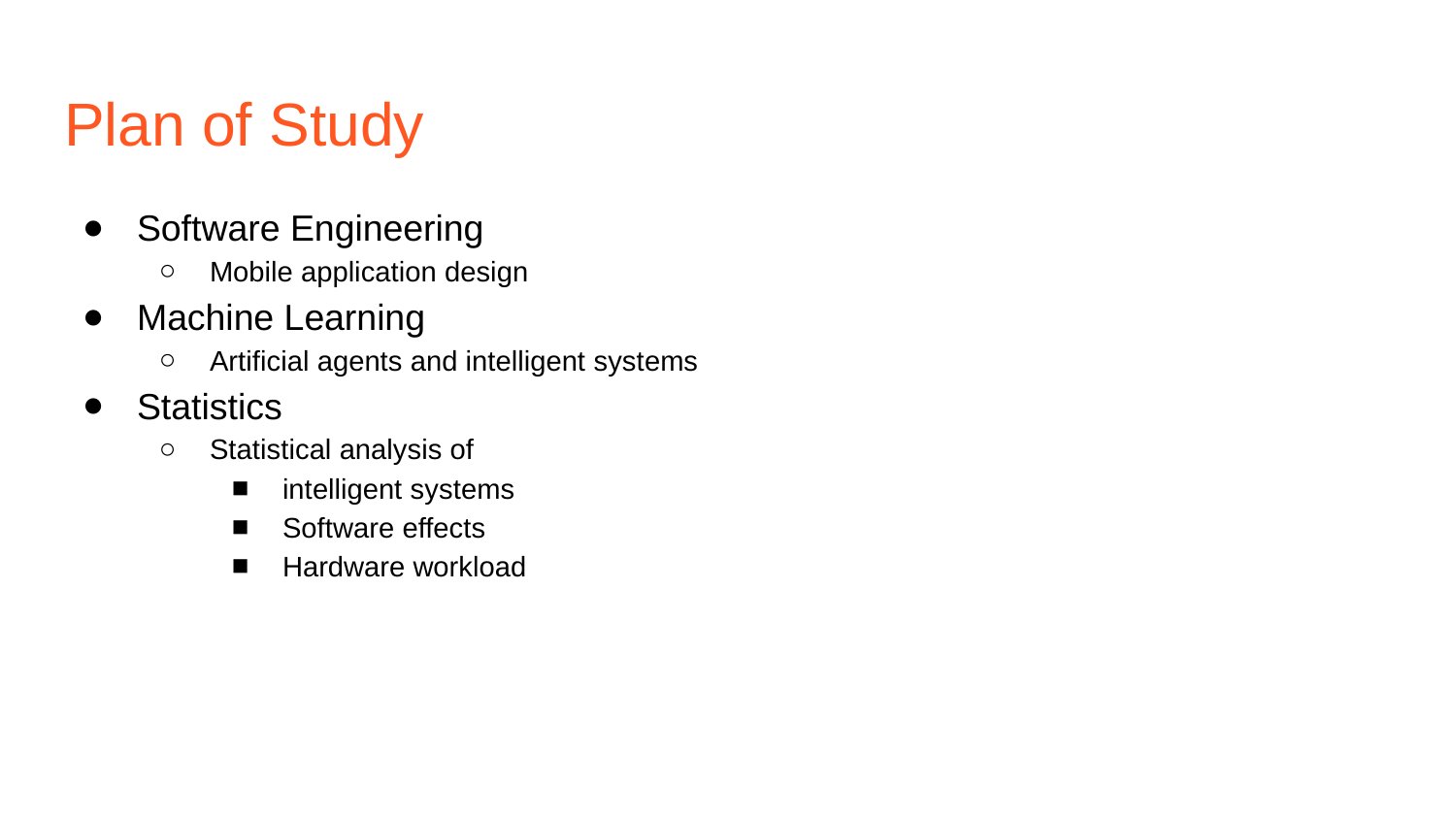

# Plan of Study
Software Engineering
Mobile application design
Machine Learning
Artificial agents and intelligent systems
Statistics
Statistical analysis of
intelligent systems
Software effects
Hardware workload